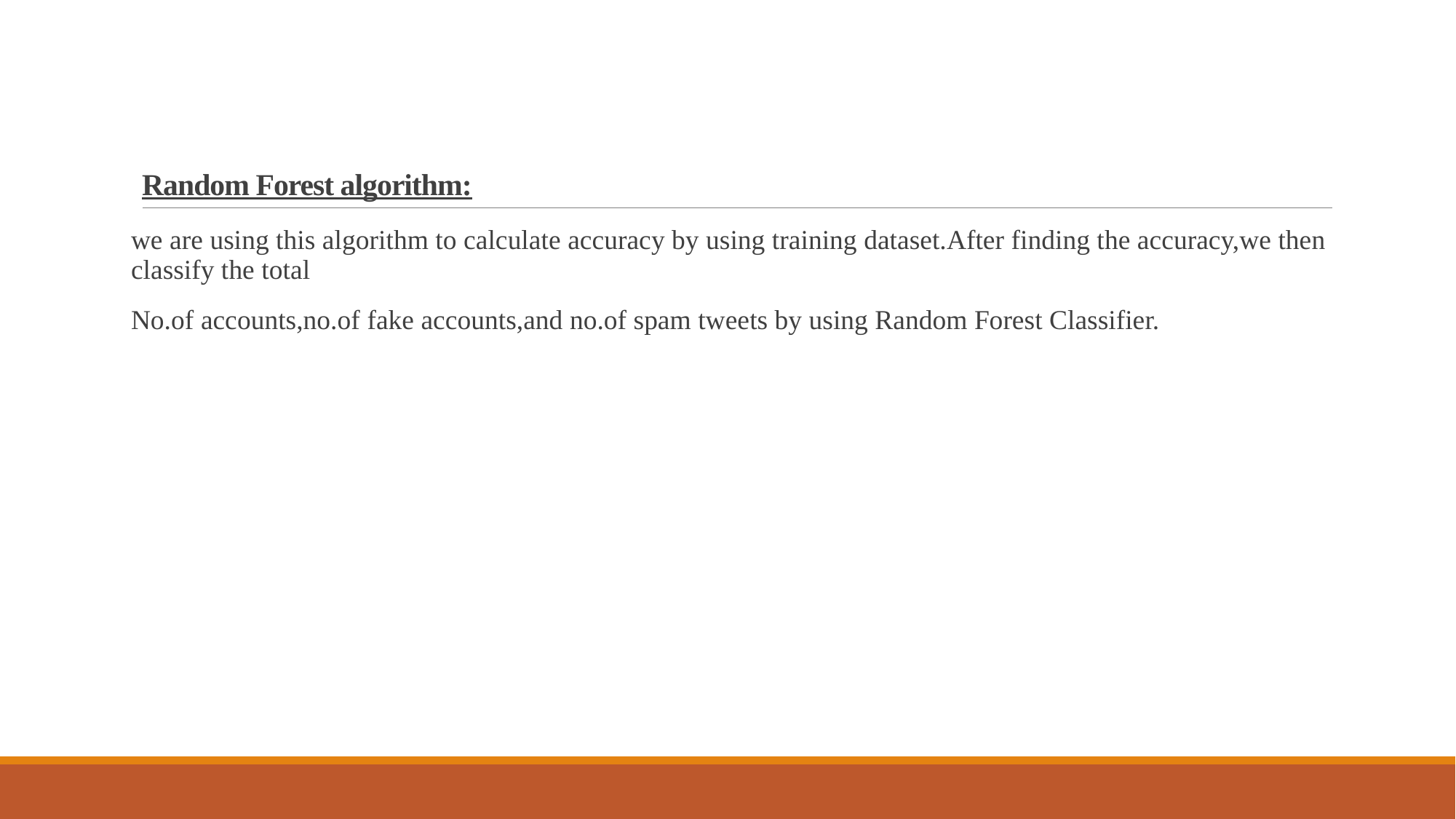

# Random Forest algorithm:
we are using this algorithm to calculate accuracy by using training dataset.After finding the accuracy,we then classify the total
No.of accounts,no.of fake accounts,and no.of spam tweets by using Random Forest Classifier.